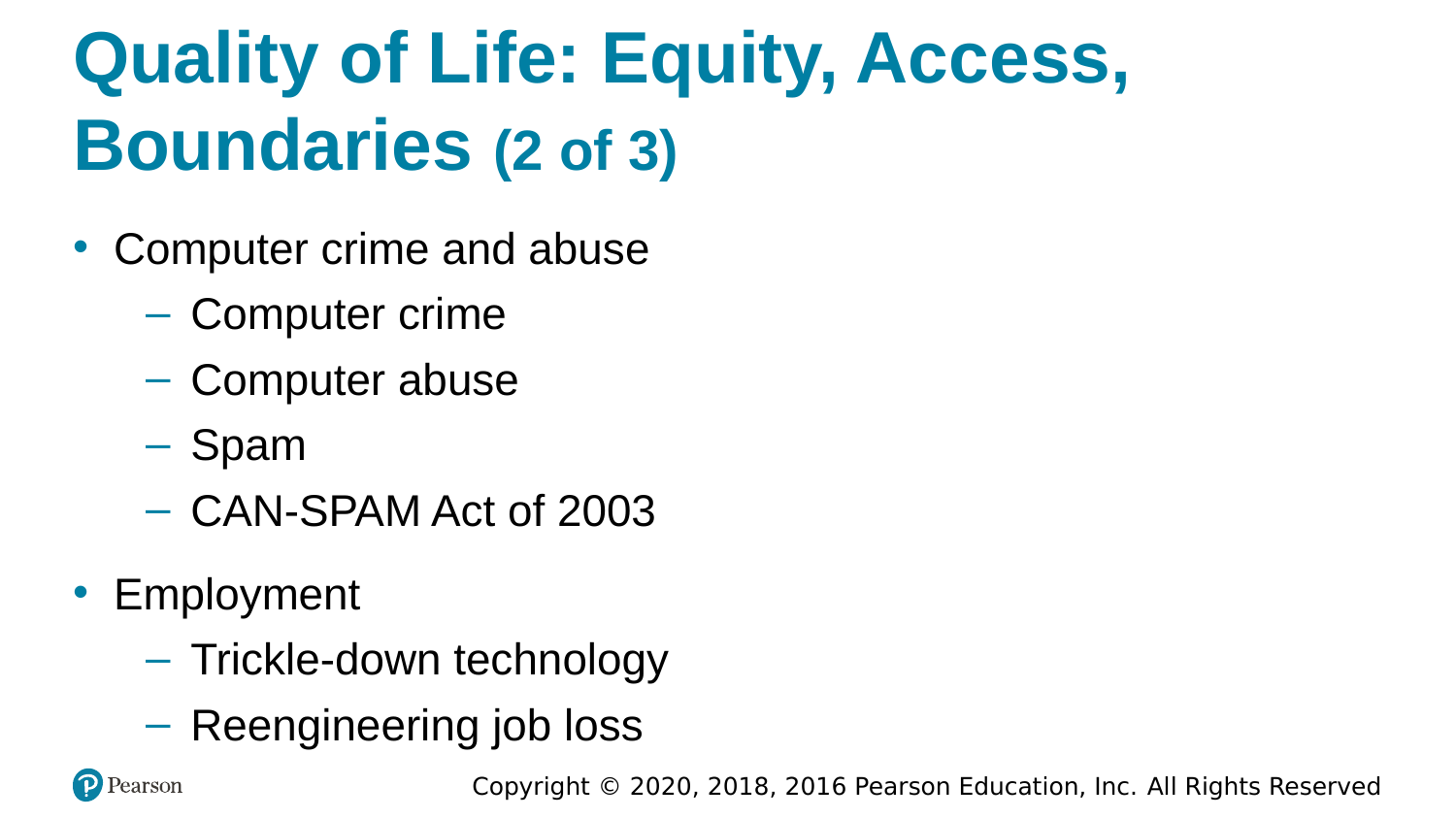

# Quality of Life: Equity, Access, Boundaries (2 of 3)
Computer crime and abuse
Computer crime
Computer abuse
Spam
CAN-SPAM Act of 2003
Employment
Trickle-down technology
Reengineering job loss